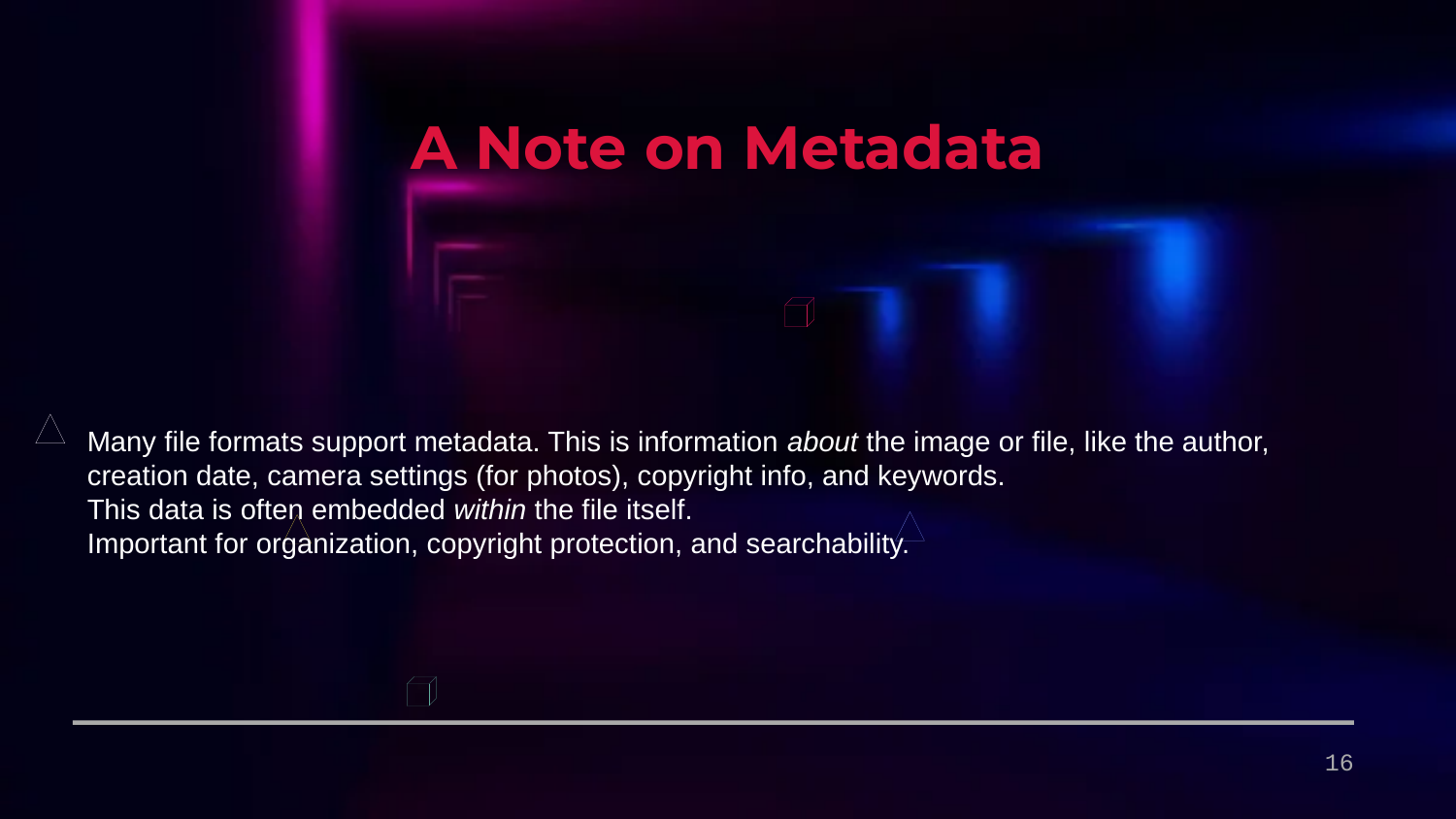

A Note on Metadata

Many file formats support metadata. This is information about the image or file, like the author, creation date, camera settings (for photos), copyright info, and keywords.
This data is often embedded within the file itself.
Important for organization, copyright protection, and searchability.

16